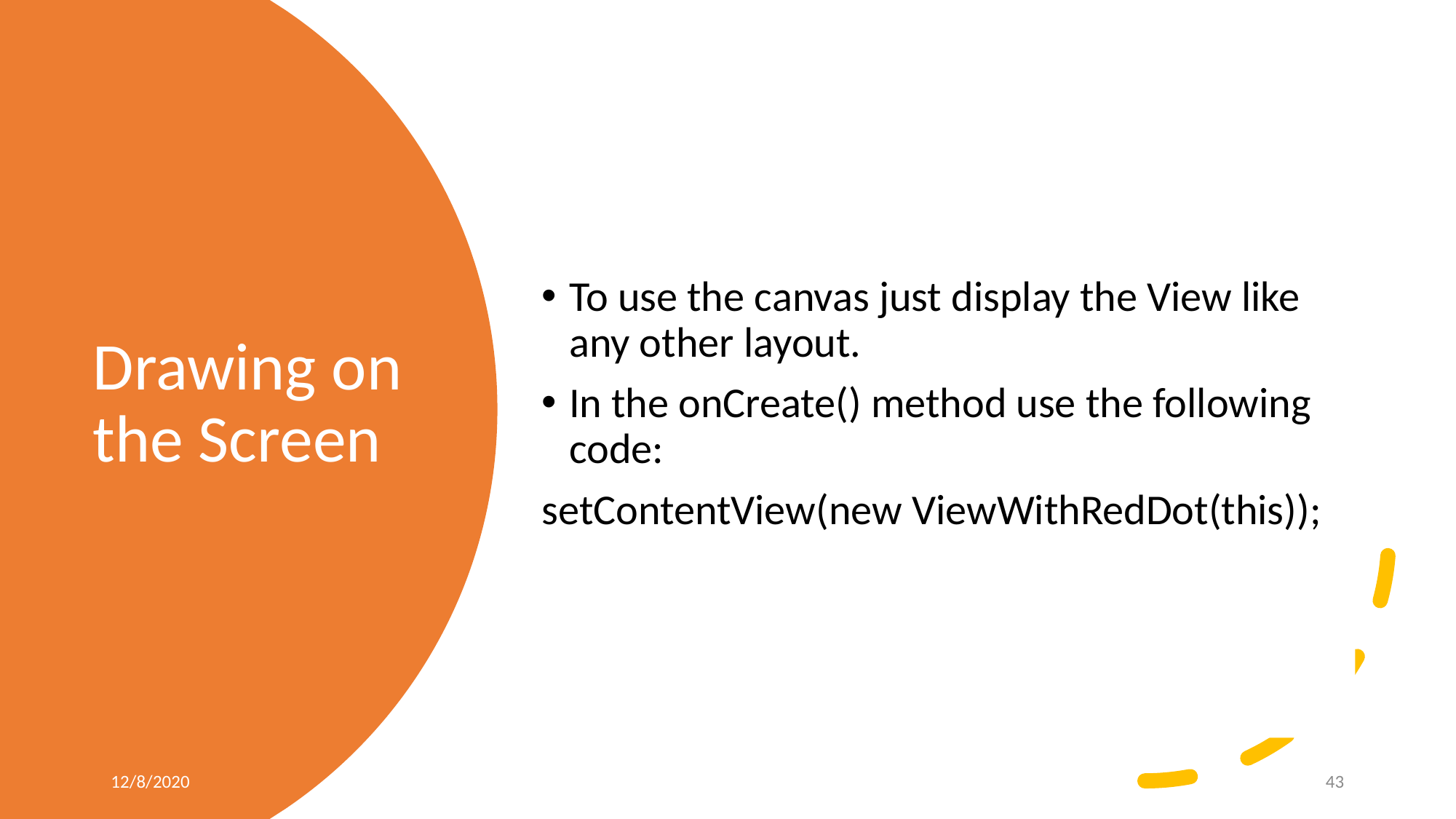

To use the canvas just display the View like any other layout.
In the onCreate() method use the following code:
setContentView(new ViewWithRedDot(this));
# Drawing on the Screen

12/8/2020
43